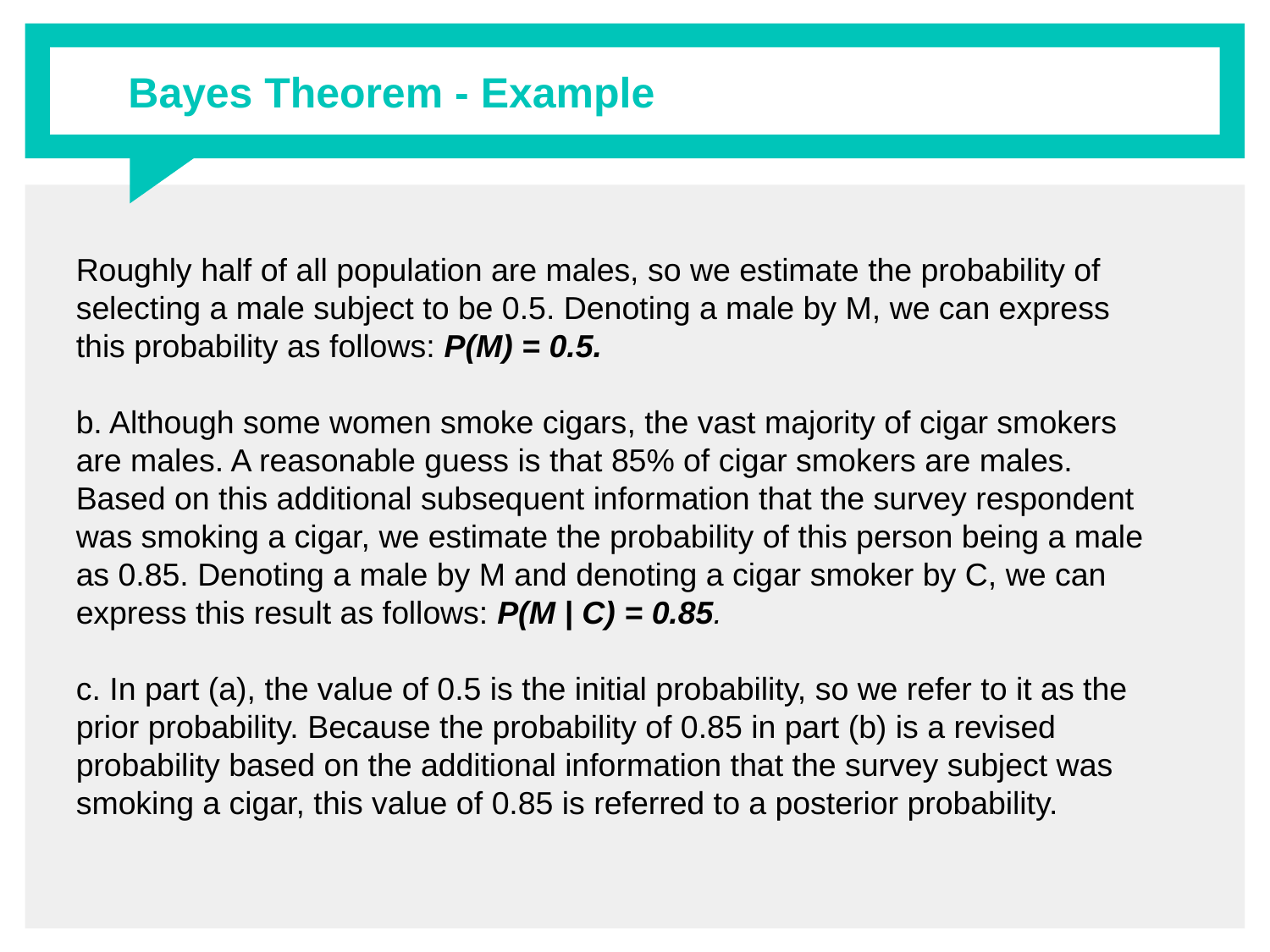

# Bayes Theorem - Example

Roughly half of all population are males, so we estimate the probability of
selecting a male subject to be 0.5. Denoting a male by M, we can express this probability as follows: P(M) = 0.5.

b. Although some women smoke cigars, the vast majority of cigar smokers are males. A reasonable guess is that 85% of cigar smokers are males. Based on this additional subsequent information that the survey respondent was smoking a cigar, we estimate the probability of this person being a male as 0.85. Denoting a male by M and denoting a cigar smoker by C, we can express this result as follows: P(M | C) = 0.85.

c. In part (a), the value of 0.5 is the initial probability, so we refer to it as the prior probability. Because the probability of 0.85 in part (b) is a revised probability based on the additional information that the survey subject was smoking a cigar, this value of 0.85 is referred to a posterior probability.